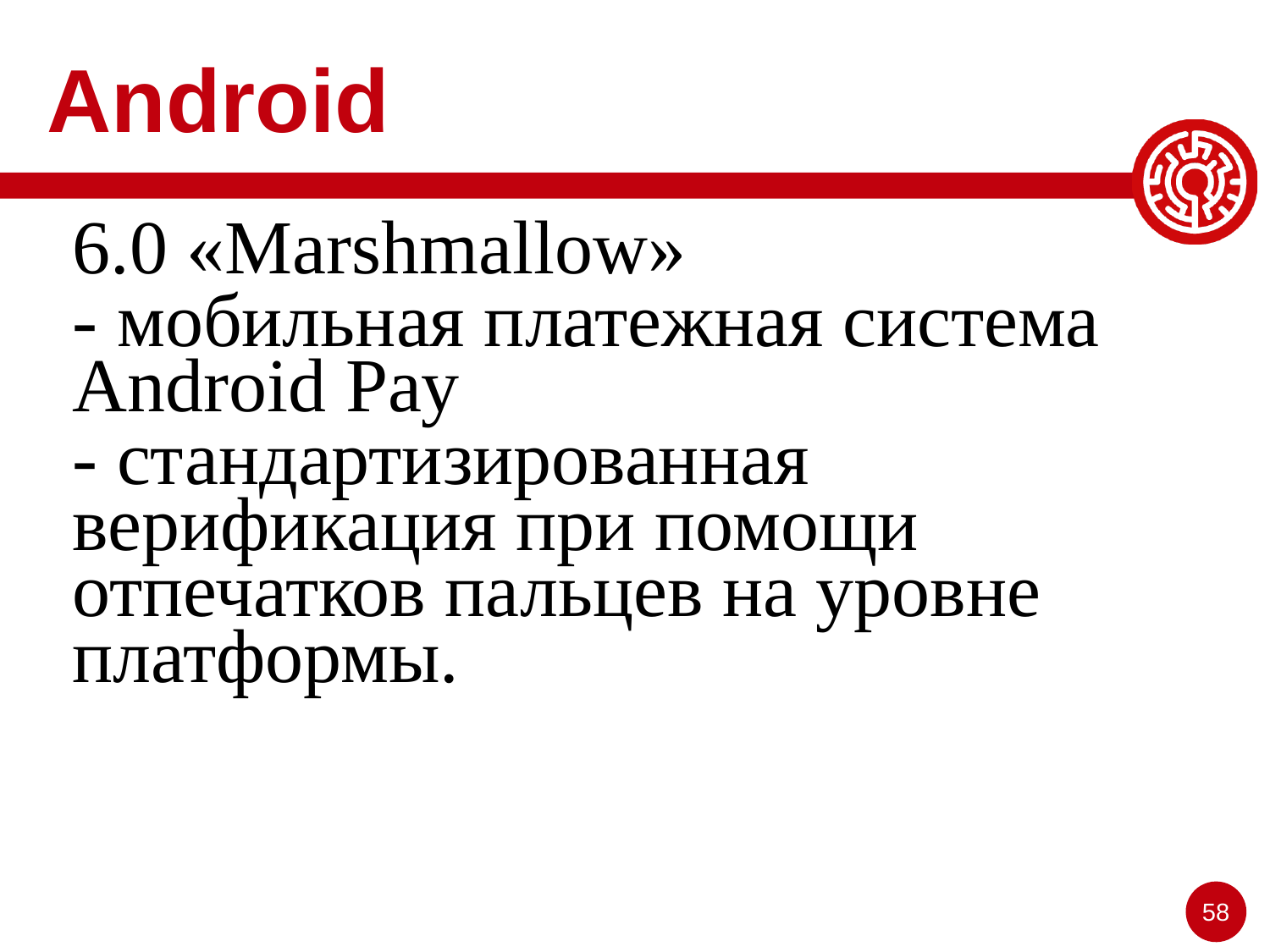

# Android
6.0 «Marshmallow»
- мобильная платежная система Android Pay
- стандартизированная верификация при помощи отпечатков пальцев на уровне платформы.

58